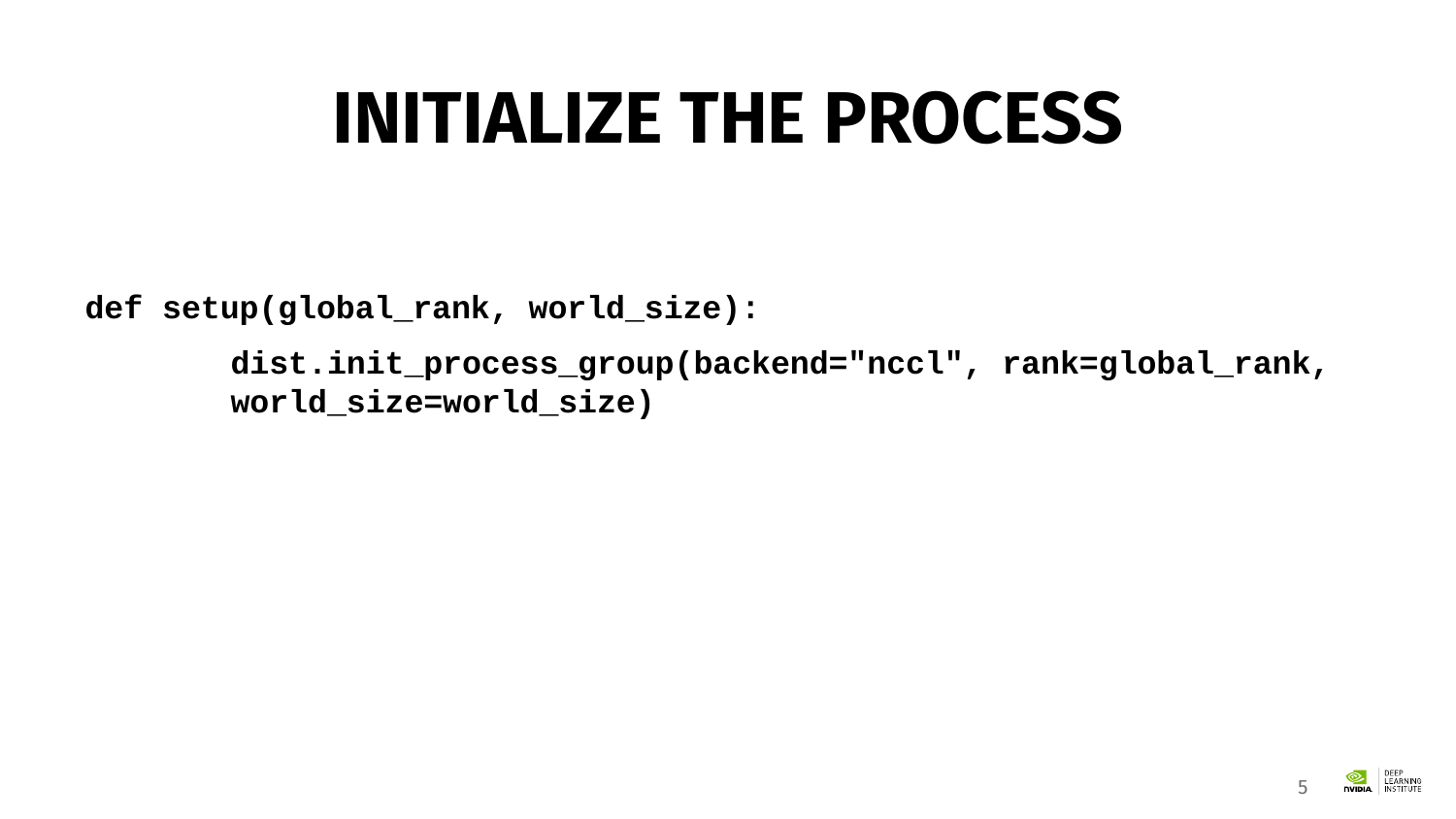

# Initialize the process

def setup(global_rank, world_size):
	dist.init_process_group(backend="nccl", rank=global_rank, 	world_size=world_size)

5